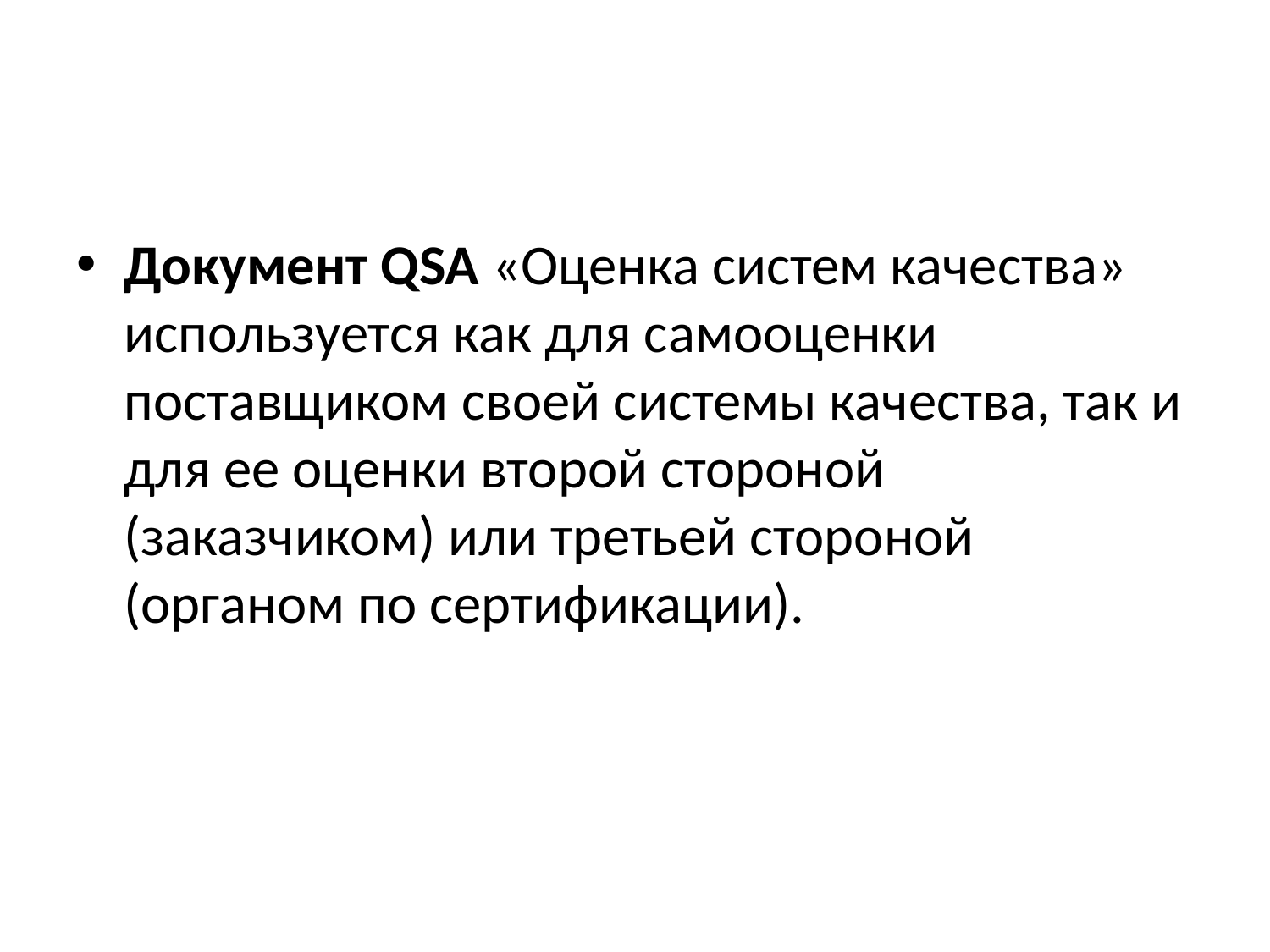

#
Документ QSA «Оценка систем качества» используется как для самооценки поставщиком своей системы качества, так и для ее оценки второй стороной (заказчиком) или третьей стороной (органом по сертификации).